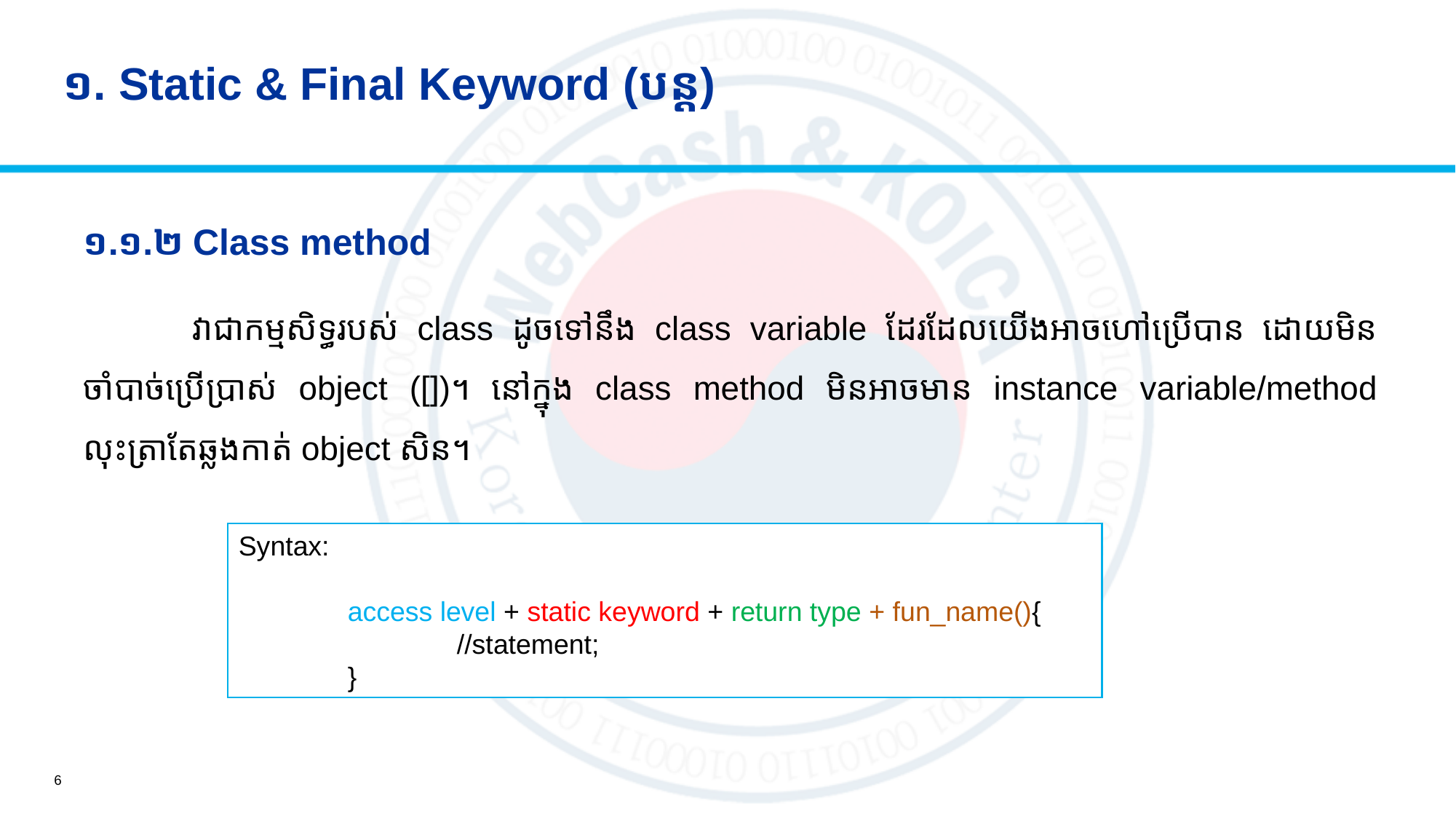

# ១. Static & Final Keyword (បន្ត)
១.១.២ Class method
	វាជាកម្មសិទ្ធរបស់ class ដូចទៅនឹង class variable ដែរដែលយើងអាចហៅប្រើបាន ដោយមិនចាំបាច់ប្រើប្រាស់ object ([])។ នៅក្នុង class method មិនអាចមាន instance variable/method លុះត្រាតែឆ្លងកាត់ object សិន។

Syntax:

	access level + static keyword + return type + fun_name(){
		//statement;
	}
6